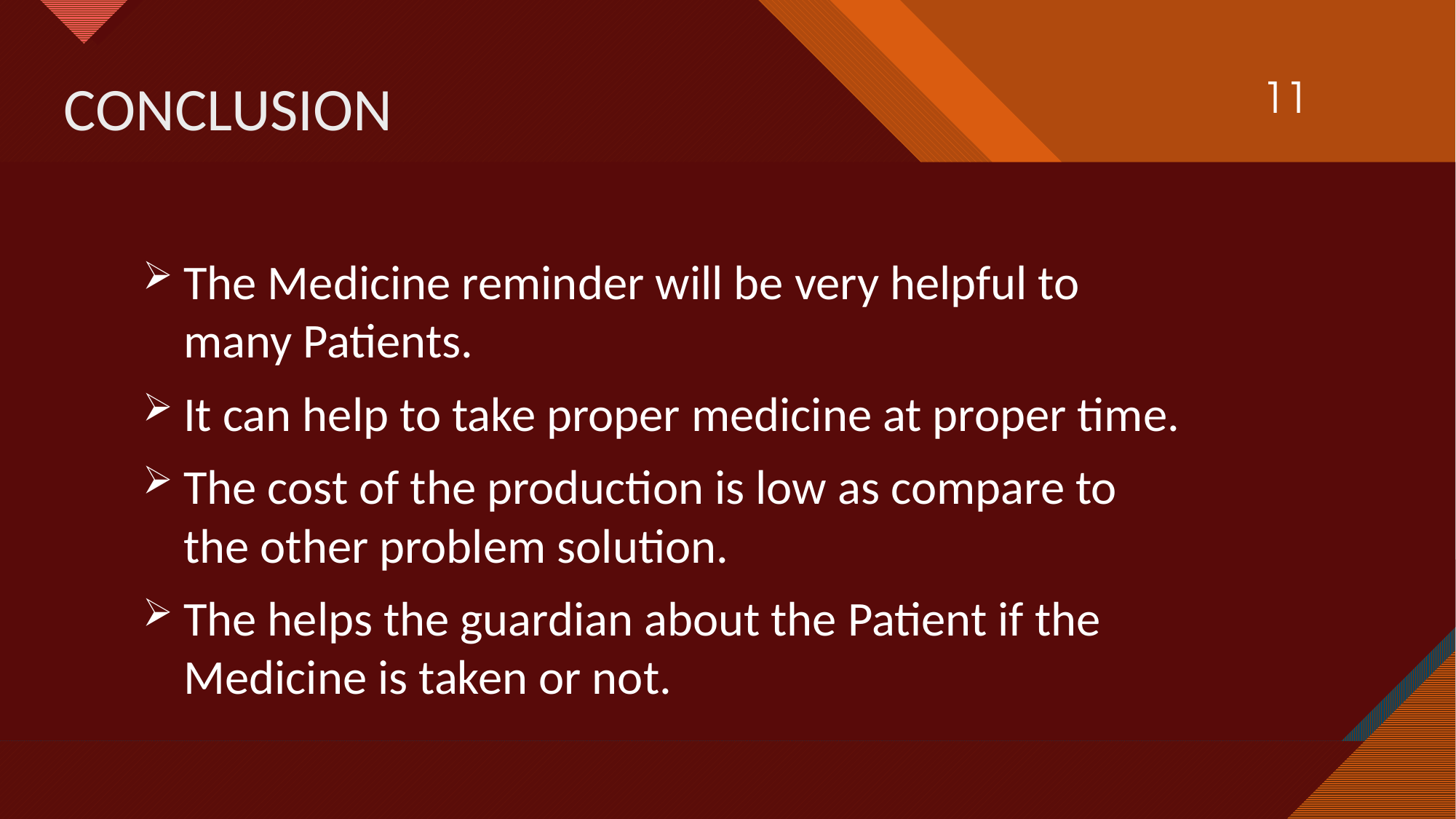

11
# CONCLUSION
The Medicine reminder will be very helpful to many Patients.
It can help to take proper medicine at proper time.
The cost of the production is low as compare to the other problem solution.
The helps the guardian about the Patient if the Medicine is taken or not.